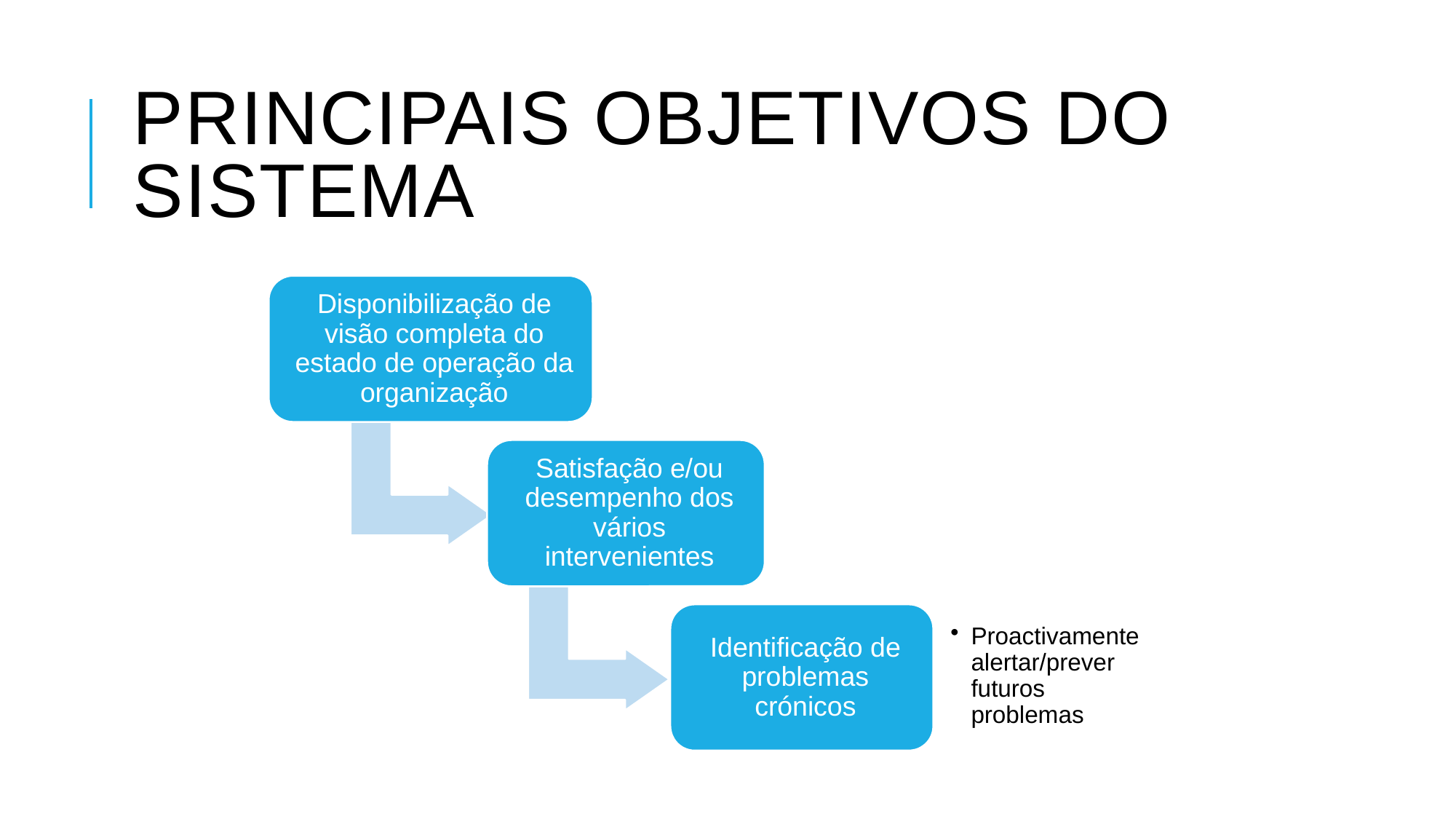

# Principais objetivos do sistema
Disponibilização de visão completa do estado de operação da organização

Satisfação e/ou desempenho dos vários intervenientes

Identificação de problemas crónicos
Proactivamente alertar/prever futuros problemas